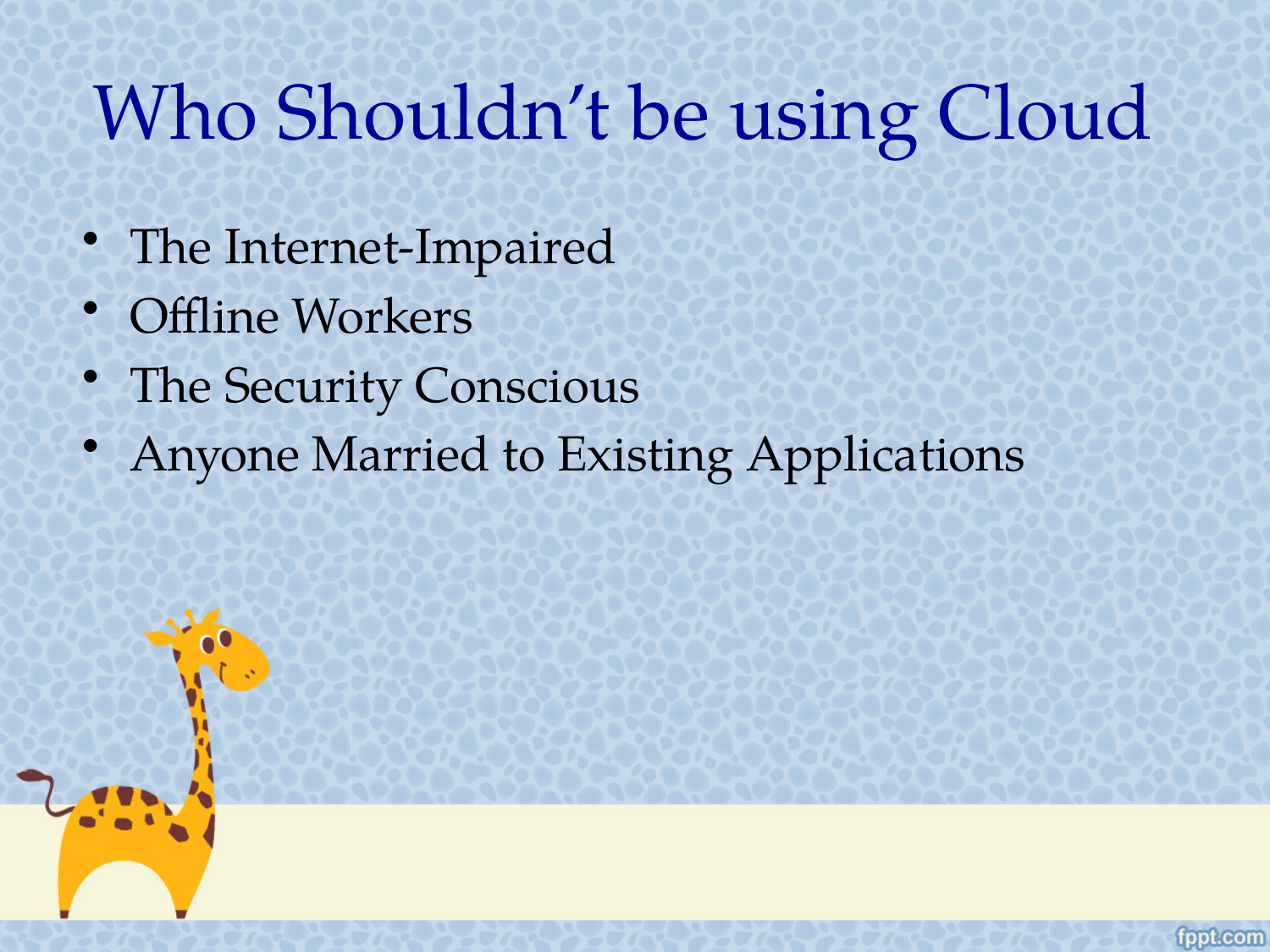

Who Shouldn’t be using Cloud
The Internet-Impaired
Offline Workers
The Security Conscious
Anyone Married to Existing Applications